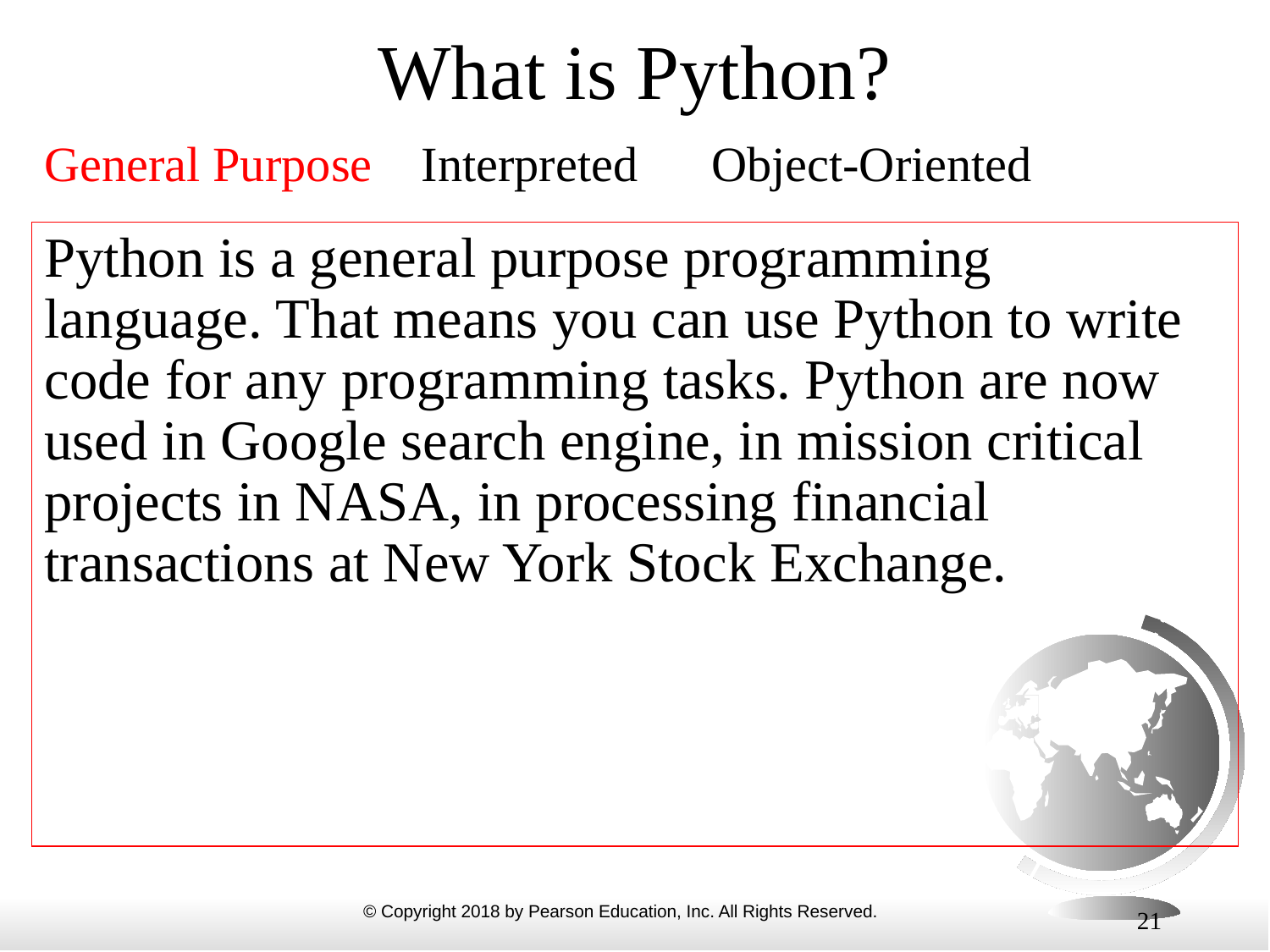

# What is Python?
General Purpose    Interpreted      Object-Oriented
Python is a general purpose programming language. That means you can use Python to write code for any programming tasks. Python are now used in Google search engine, in mission critical projects in NASA, in processing financial transactions at New York Stock Exchange.

21